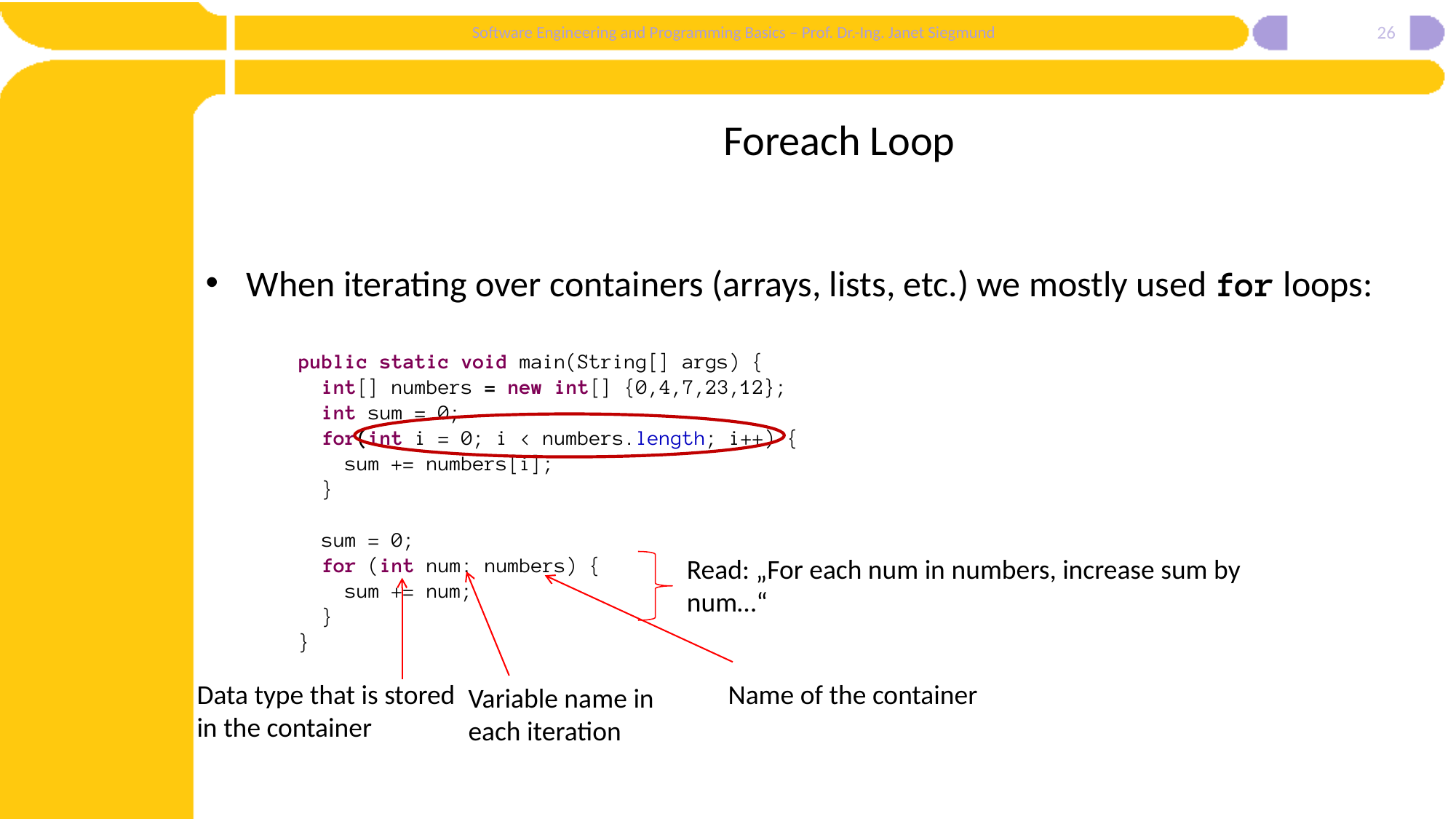

26
# Foreach Loop
When iterating over containers (arrays, lists, etc.) we mostly used for loops:
public static void main(String[] args) {
  int[] numbers = new int[] {0,4,7,23,12};
  int sum = 0;
  for(int i = 0; i < numbers.length; i++) {
    sum += numbers[i];
  }

  sum = 0;
  for (int num: numbers) {
    sum += num;
  }
}

Read: „For each num in numbers, increase sum by num…“

Data type that is stored in the container
Name of the container
Variable name in each iteration